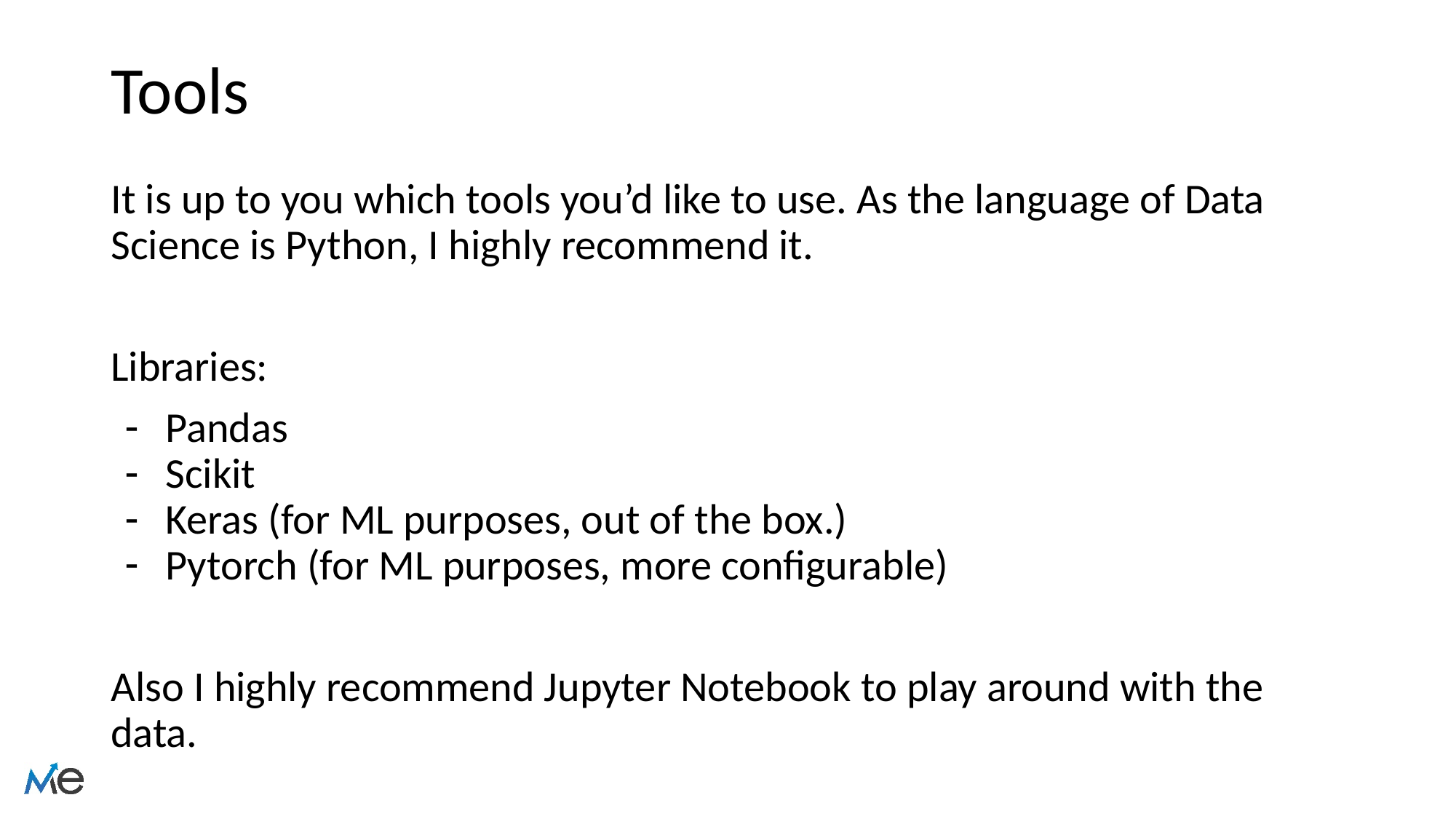

# Tools
It is up to you which tools you’d like to use. As the language of Data Science is Python, I highly recommend it.

Libraries:
Pandas
Scikit
Keras (for ML purposes, out of the box.)
Pytorch (for ML purposes, more configurable)

Also I highly recommend Jupyter Notebook to play around with the data.